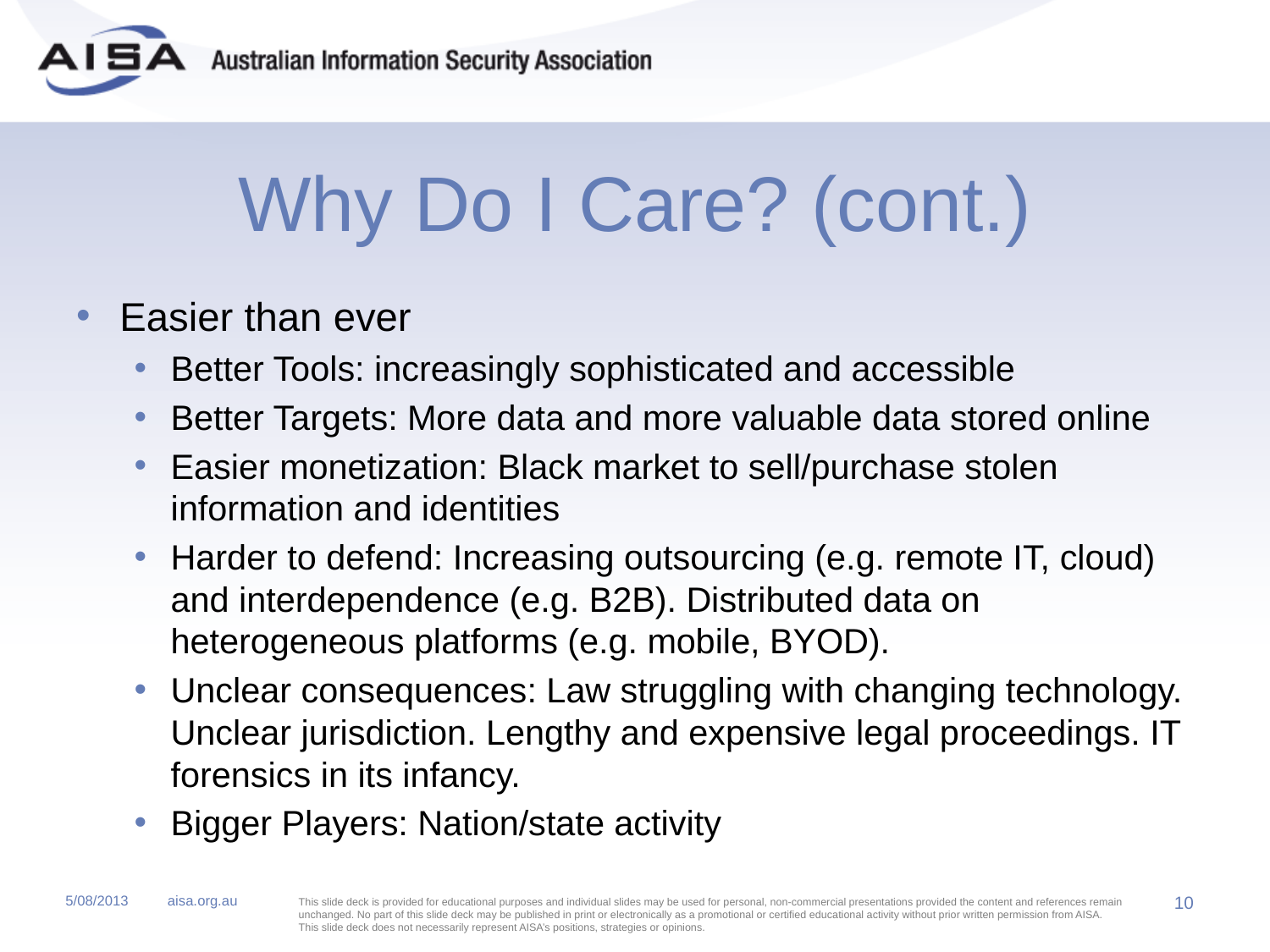

# Why Do I Care? (cont.)
Easier than ever
Better Tools: increasingly sophisticated and accessible
Better Targets: More data and more valuable data stored online
Easier monetization: Black market to sell/purchase stolen information and identities
Harder to defend: Increasing outsourcing (e.g. remote IT, cloud) and interdependence (e.g. B2B). Distributed data on heterogeneous platforms (e.g. mobile, BYOD).
Unclear consequences: Law struggling with changing technology. Unclear jurisdiction. Lengthy and expensive legal proceedings. IT forensics in its infancy.
Bigger Players: Nation/state activity